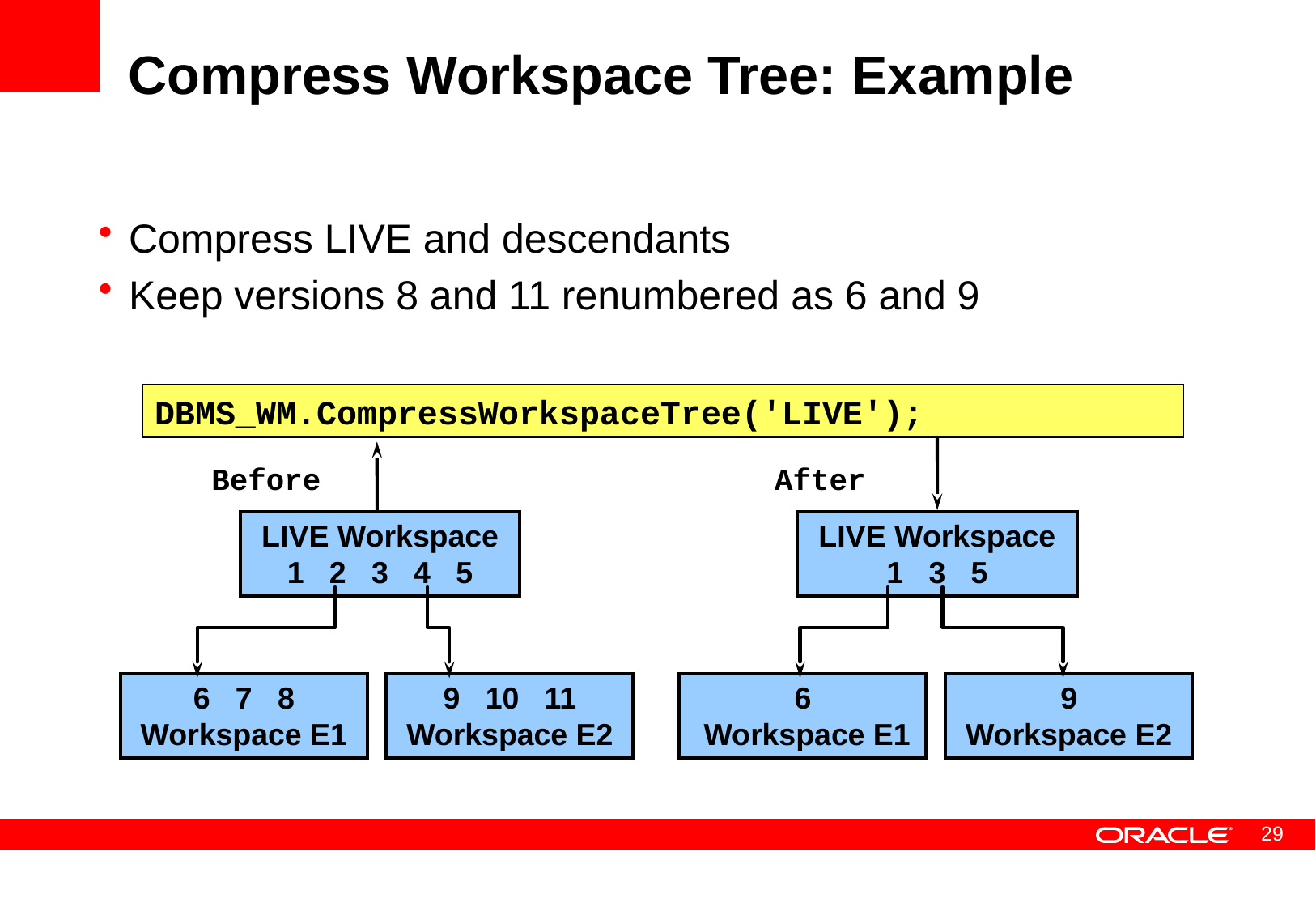

# Compress Workspace Tree: Example
Compress LIVE and descendants
Keep versions 8 and 11 renumbered as 6 and 9

DBMS_WM.CompressWorkspaceTree('LIVE');

Before
After
LIVE Workspace
1   2   3   4   5
LIVE Workspace
1   3   5

6   7   8
Workspace E1
9   10   11
Workspace E2
6
 Workspace E1
9
Workspace E2